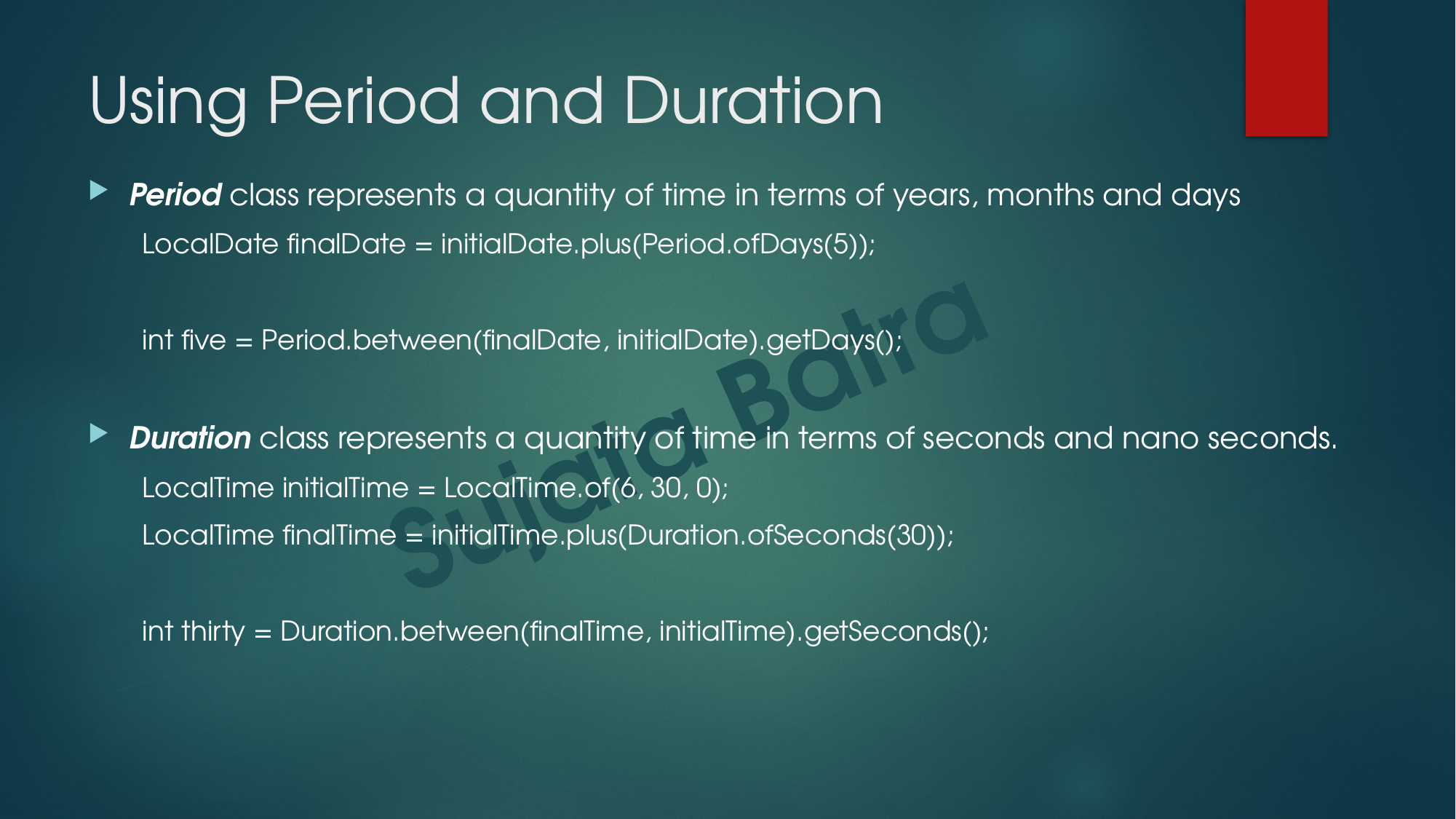

# Using Period and Duration
Period class represents a quantity of time in terms of years, months and days
LocalDate finalDate = initialDate.plus(Period.ofDays(5));

int five = Period.between(finalDate, initialDate).getDays();

Duration class represents a quantity of time in terms of seconds and nano seconds.
LocalTime initialTime = LocalTime.of(6, 30, 0);
LocalTime finalTime = initialTime.plus(Duration.ofSeconds(30));

int thirty = Duration.between(finalTime, initialTime).getSeconds();